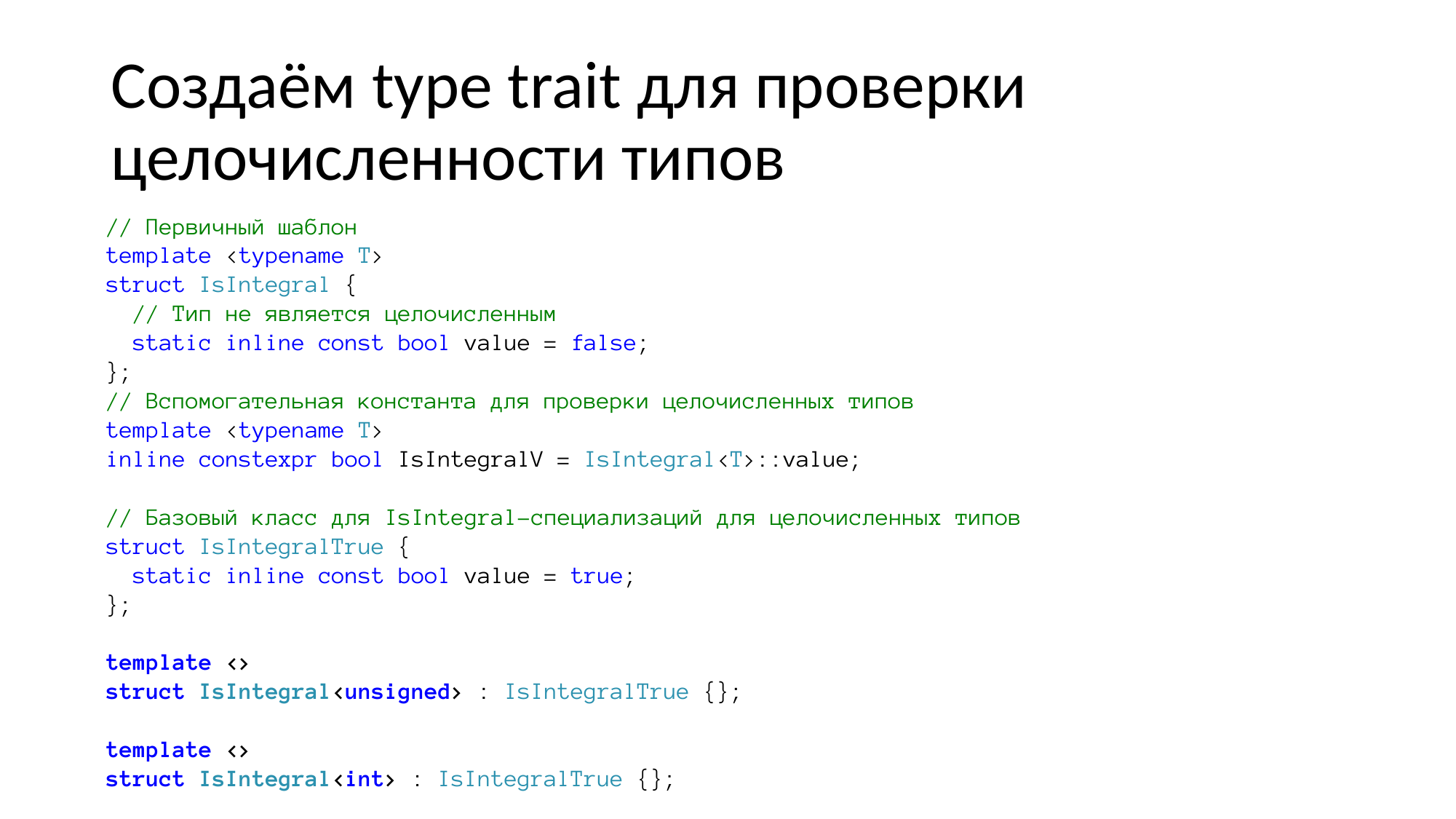

# Создаём type trait для проверки целочисленности типов
// Первичный шаблон
template <typename T>
struct IsIntegral {
  // Тип не является целочисленным
  static inline const bool value = false;
};
// Вспомогательная константа для проверки целочисленных типов
template <typename T>
inline constexpr bool IsIntegralV = IsIntegral<T>::value;

// Базовый класс для IsIntegral-специализаций для целочисленных типов
struct IsIntegralTrue {
  static inline const bool value = true;
};

template <>
struct IsIntegral<unsigned> : IsIntegralTrue {};

template <>
struct IsIntegral<int> : IsIntegralTrue {};